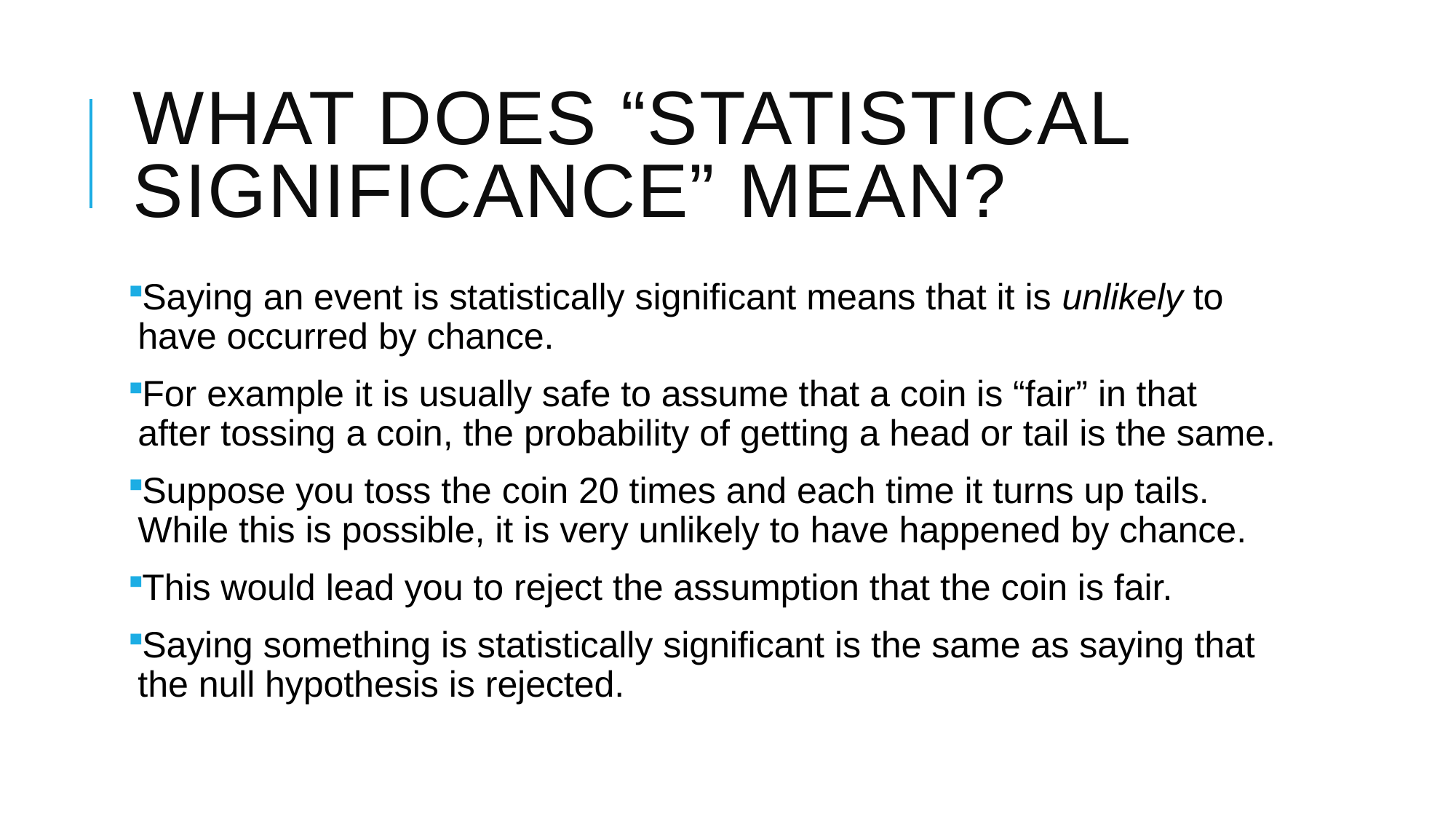

# What does “Statistical Significance” mean?
Saying an event is statistically significant means that it is unlikely to have occurred by chance.
For example it is usually safe to assume that a coin is “fair” in that after tossing a coin, the probability of getting a head or tail is the same.
Suppose you toss the coin 20 times and each time it turns up tails. While this is possible, it is very unlikely to have happened by chance.
This would lead you to reject the assumption that the coin is fair.
Saying something is statistically significant is the same as saying that the null hypothesis is rejected.